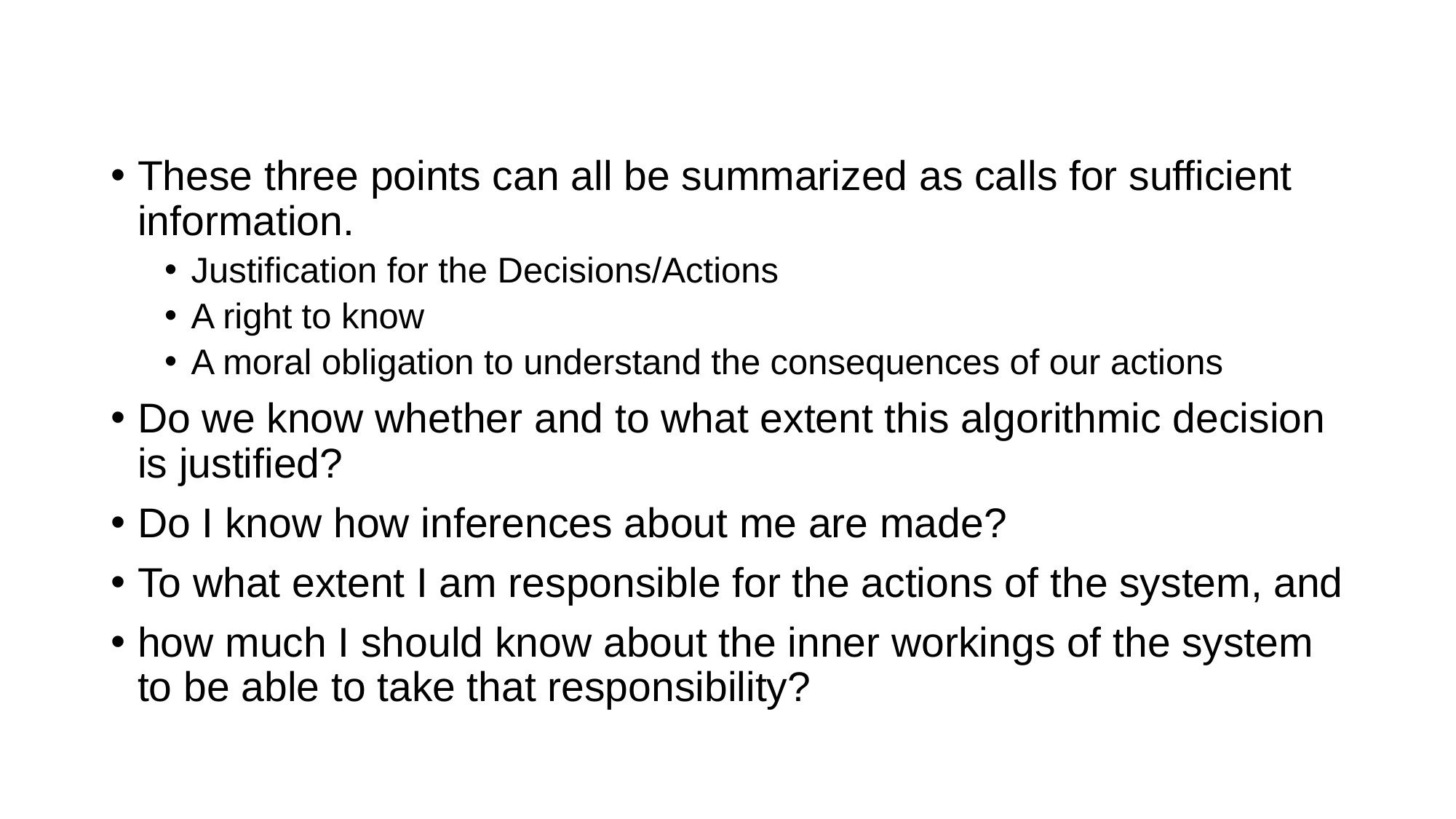

These three points can all be summarized as calls for sufficient information.
Justification for the Decisions/Actions
A right to know
A moral obligation to understand the consequences of our actions
Do we know whether and to what extent this algorithmic decision is justified?
Do I know how inferences about me are made?
To what extent I am responsible for the actions of the system, and
how much I should know about the inner workings of the system to be able to take that responsibility?